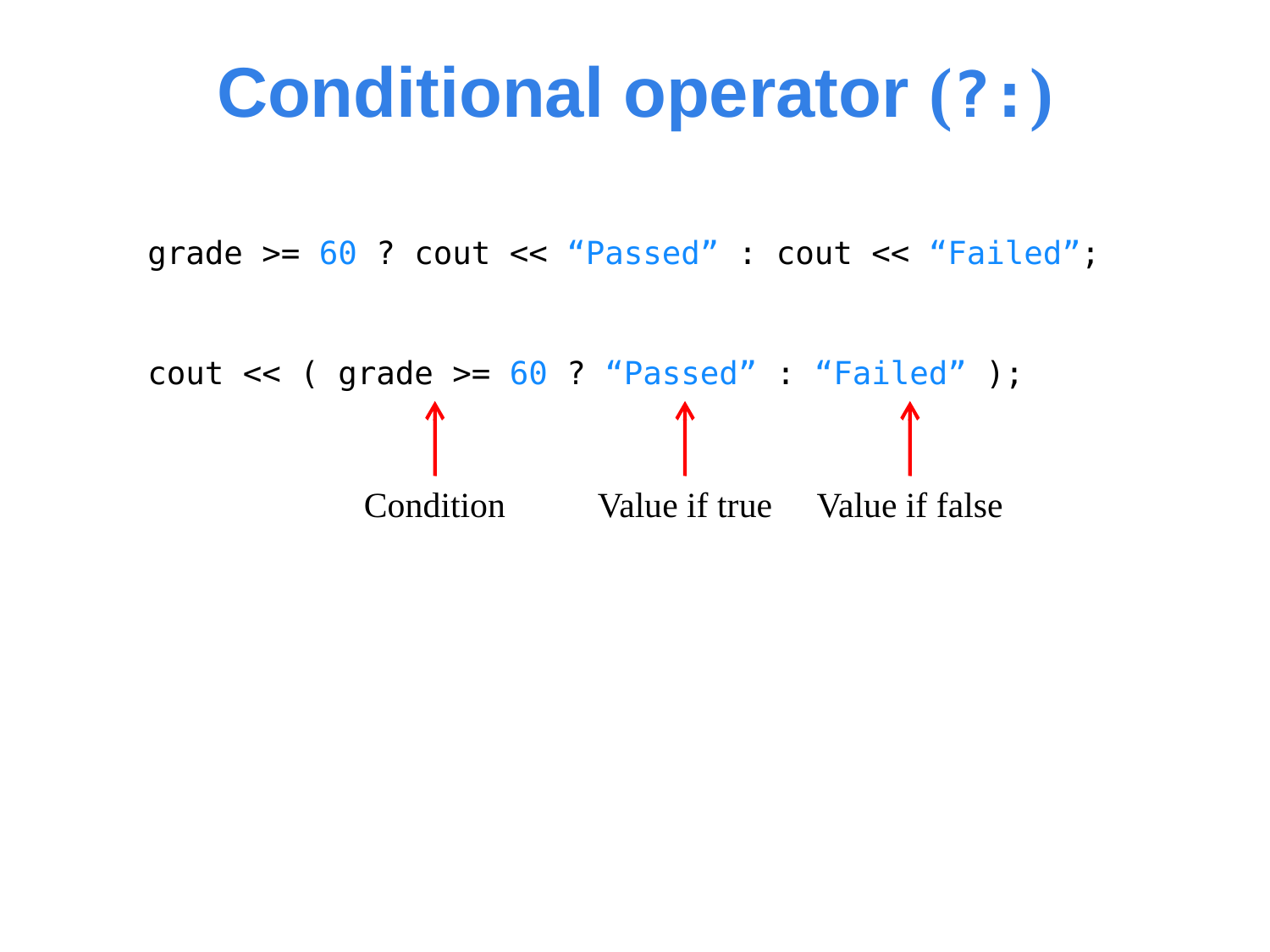

# Conditional operator (?:)
grade >= 60 ? cout << “Passed” : cout << “Failed”;

cout << ( grade >= 60 ? “Passed” : “Failed” );

Condition
Value if true
Value if false